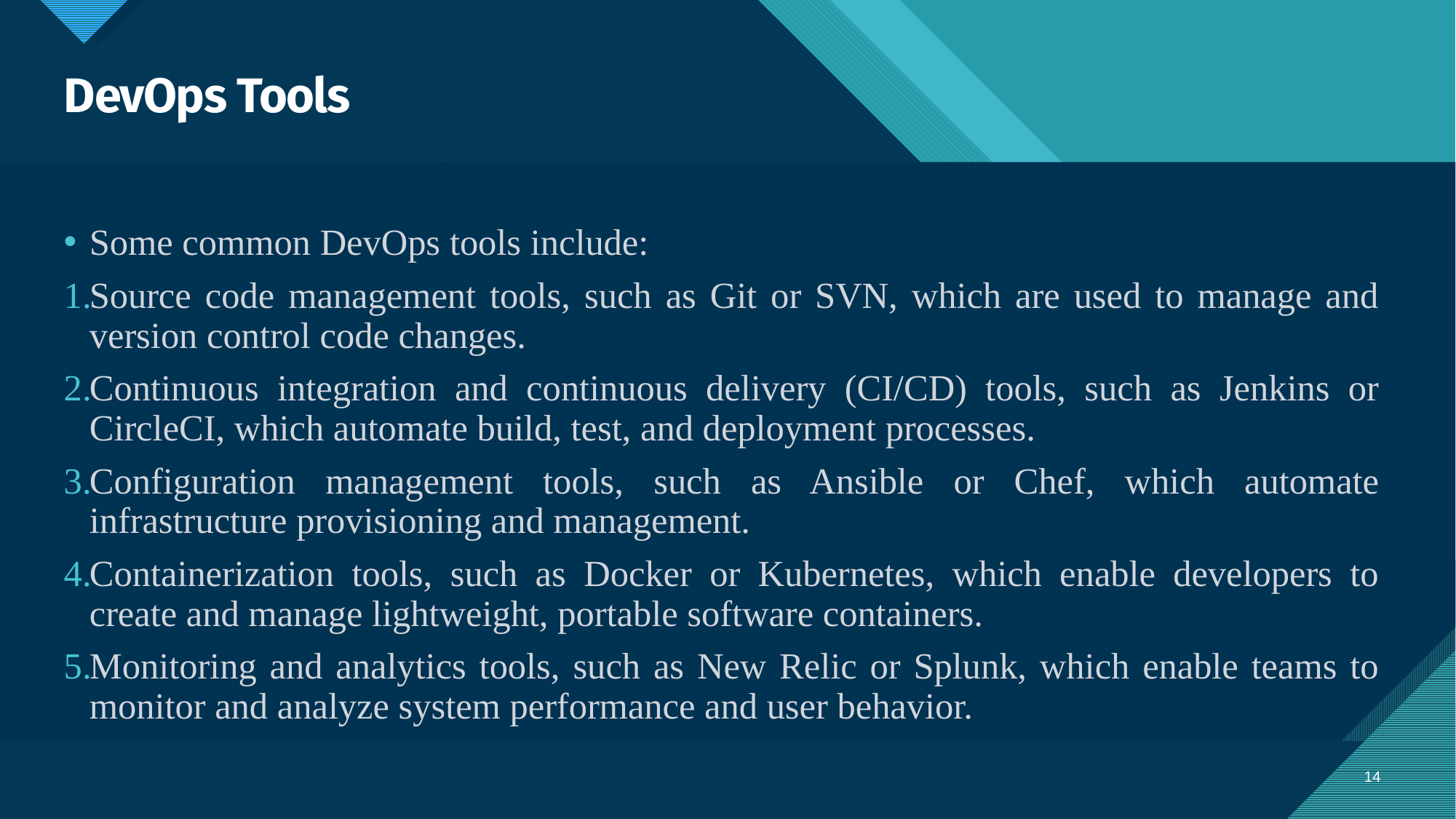

# DevOps Tools
Some common DevOps tools include:
Source code management tools, such as Git or SVN, which are used to manage and version control code changes.
Continuous integration and continuous delivery (CI/CD) tools, such as Jenkins or CircleCI, which automate build, test, and deployment processes.
Configuration management tools, such as Ansible or Chef, which automate infrastructure provisioning and management.
Containerization tools, such as Docker or Kubernetes, which enable developers to create and manage lightweight, portable software containers.
Monitoring and analytics tools, such as New Relic or Splunk, which enable teams to monitor and analyze system performance and user behavior.

14